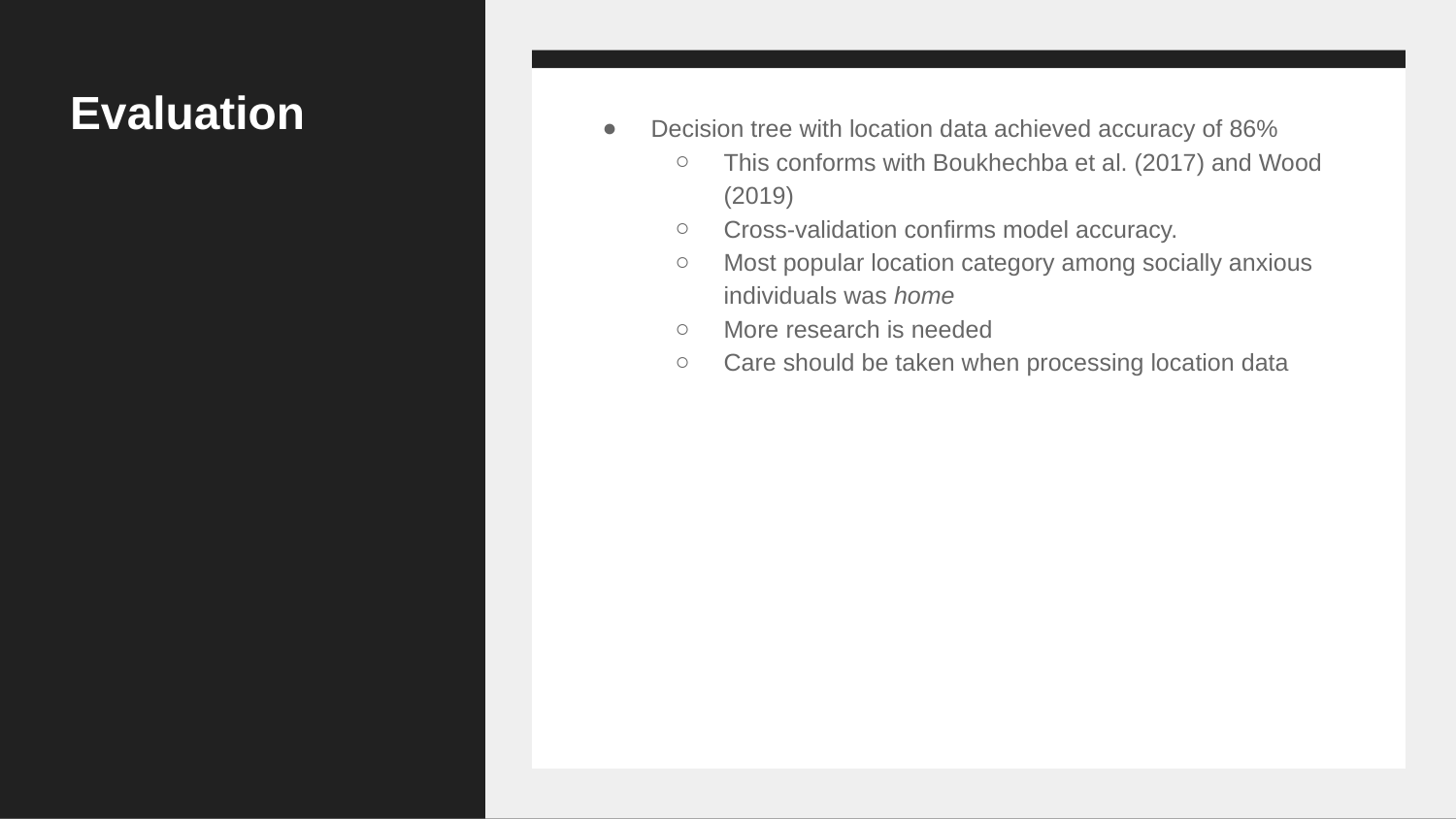

# Evaluation
Decision tree with location data achieved accuracy of 86%
This conforms with Boukhechba et al. (2017) and Wood (2019)
Cross-validation confirms model accuracy.
Most popular location category among socially anxious individuals was home
More research is needed
Care should be taken when processing location data